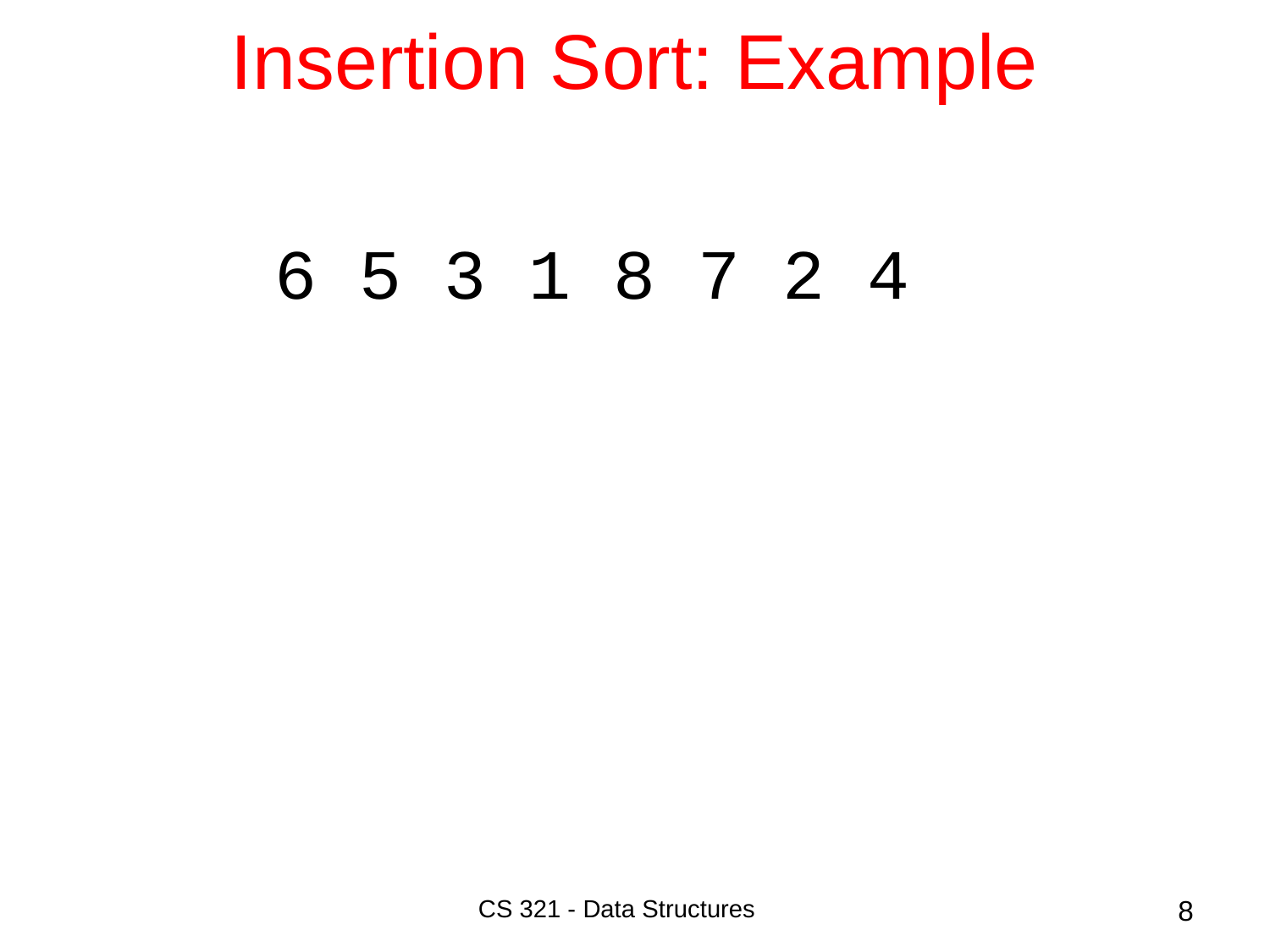

# Insertion Sort: Example
6 5 3 1 8 7 2 4
CS 321 - Data Structures
8